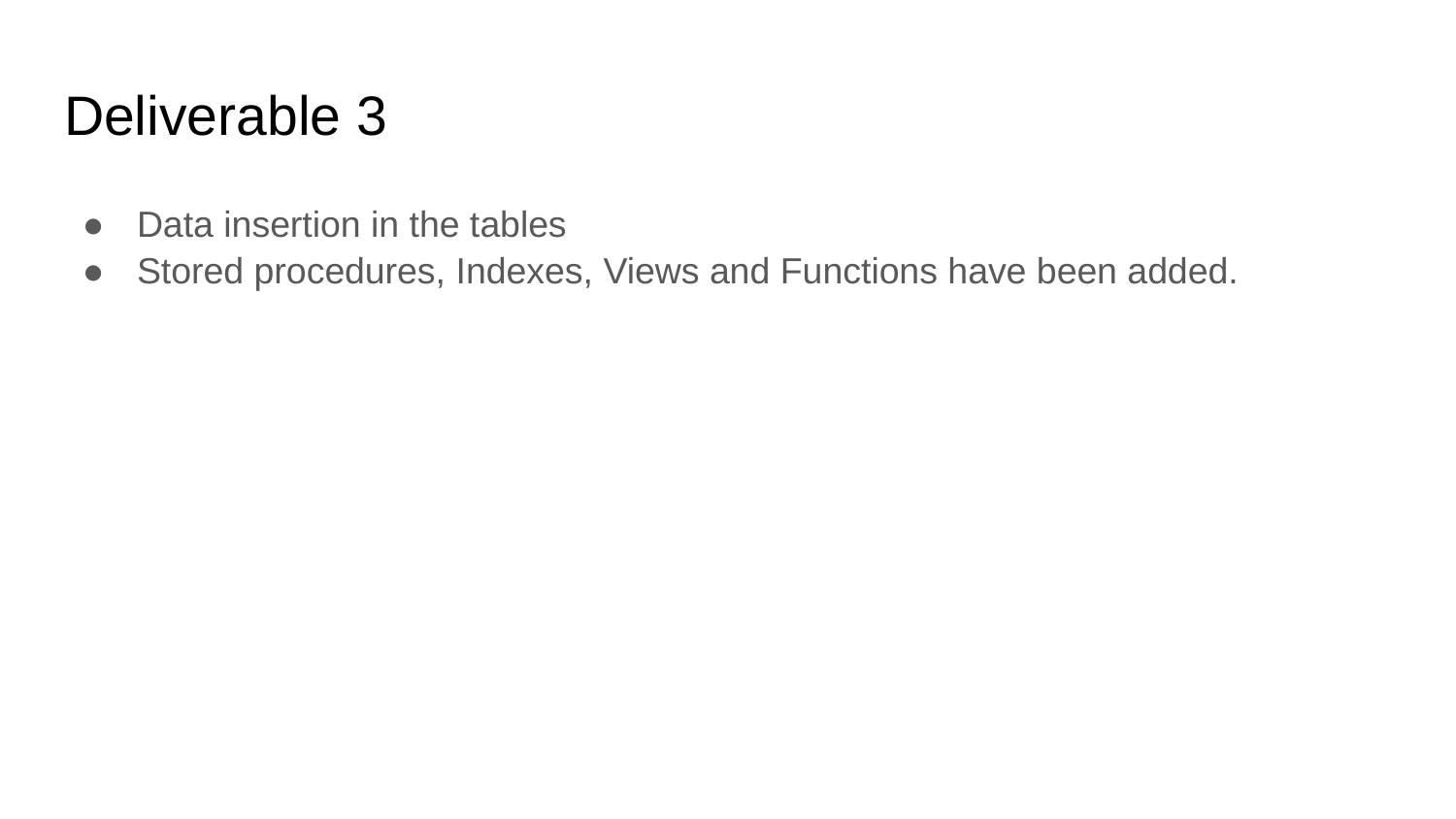

# Deliverable 3
Data insertion in the tables
Stored procedures, Indexes, Views and Functions have been added.